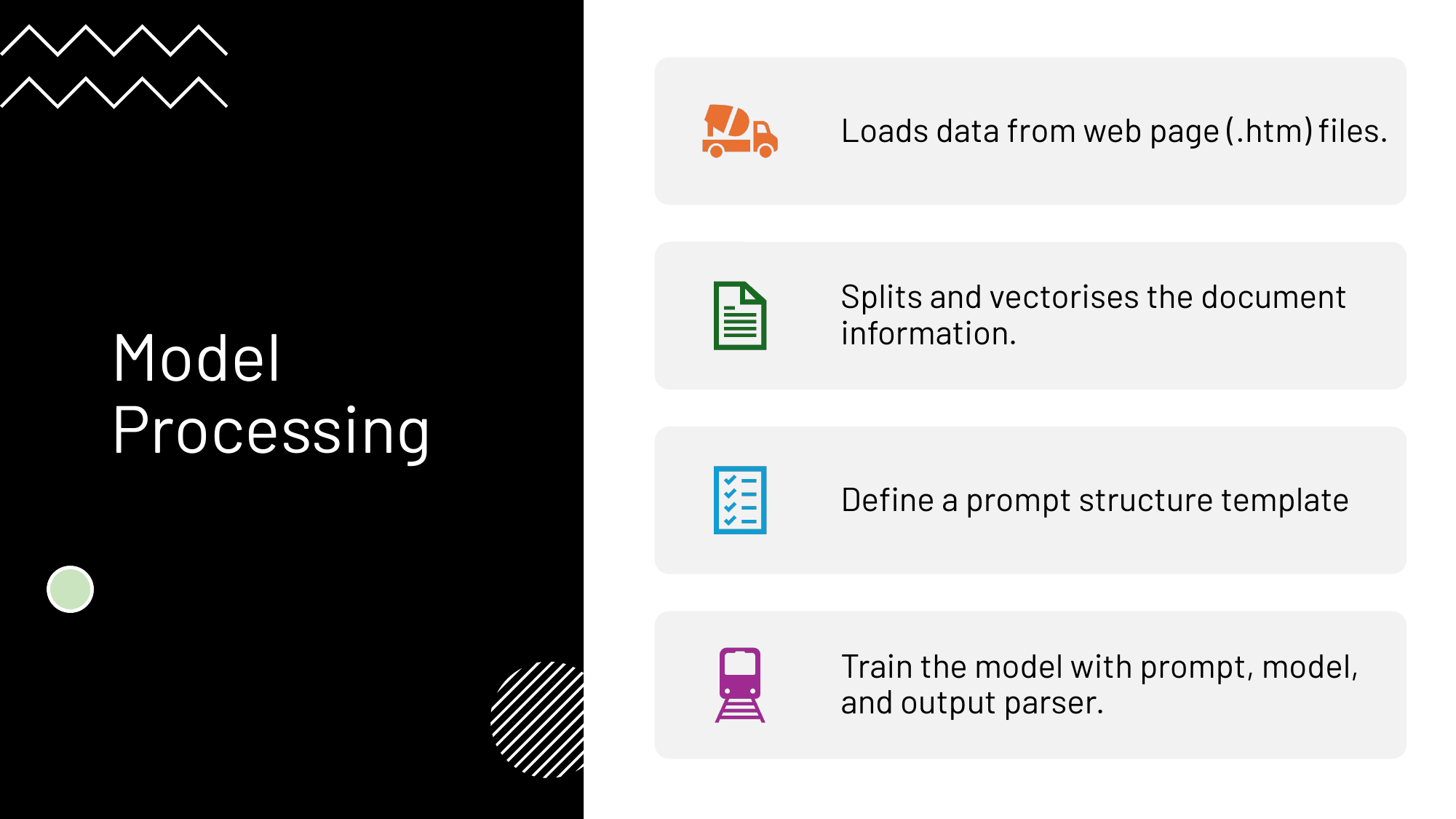

Loads data from web page (.htm) files.
Splits and vectorises the document information.
Define a prompt structure template
Train the model with prompt, model, and output parser.
# Model Processing